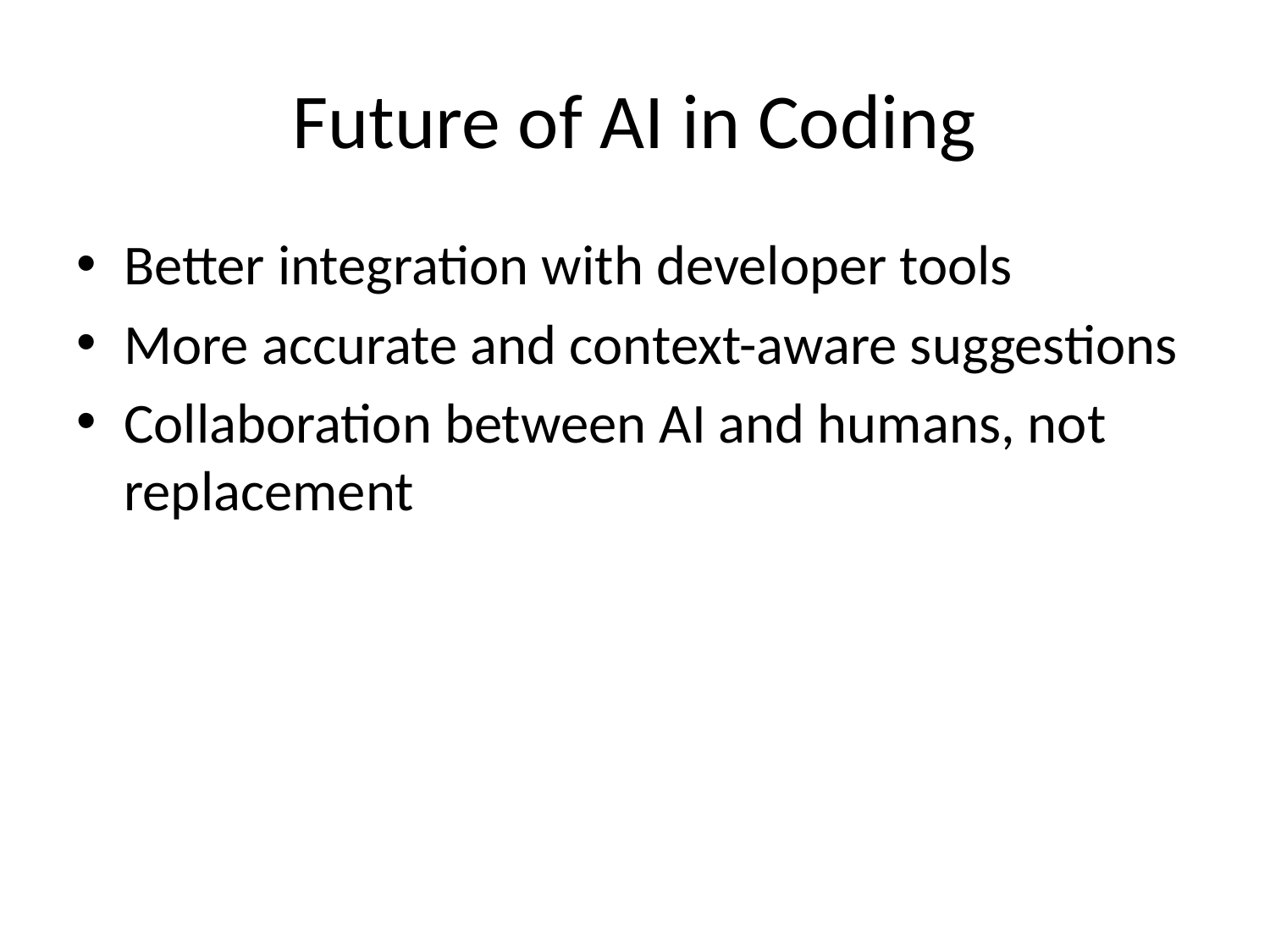

# Future of AI in Coding
Better integration with developer tools
More accurate and context-aware suggestions
Collaboration between AI and humans, not replacement